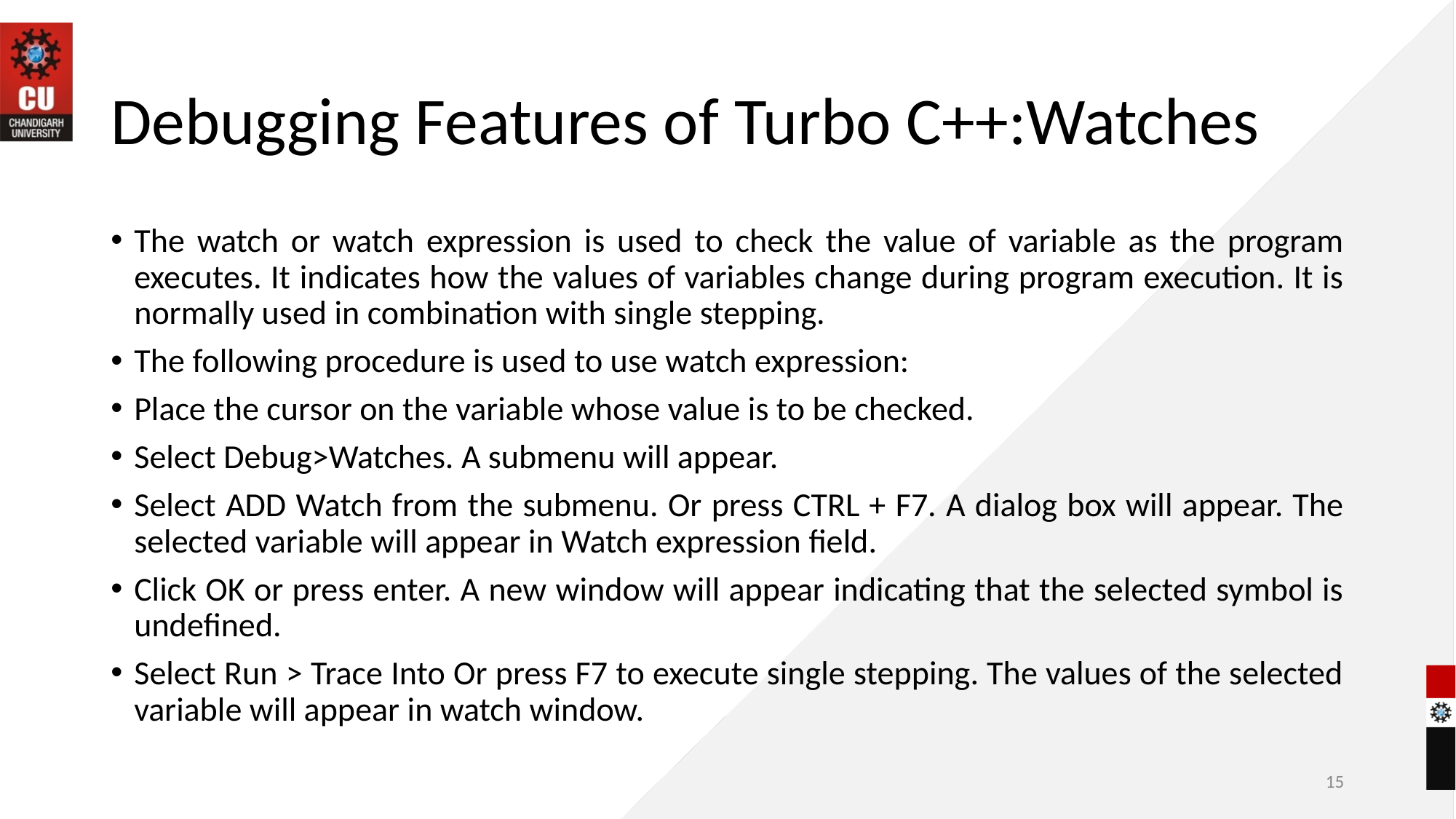

# Debugging Features of Turbo C++:Watches
The watch or watch expression is used to check the value of variable as the program executes. It indicates how the values of variables change during program execution. It is normally used in combination with single stepping.
The following procedure is used to use watch expression:
Place the cursor on the variable whose value is to be checked.
Select Debug>Watches. A submenu will appear.
Select ADD Watch from the submenu. Or press CTRL + F7. A dialog box will appear. The selected variable will appear in Watch expression field.
Click OK or press enter. A new window will appear indicating that the selected symbol is undefined.
Select Run > Trace Into Or press F7 to execute single stepping. The values of the selected variable will appear in watch window.

15